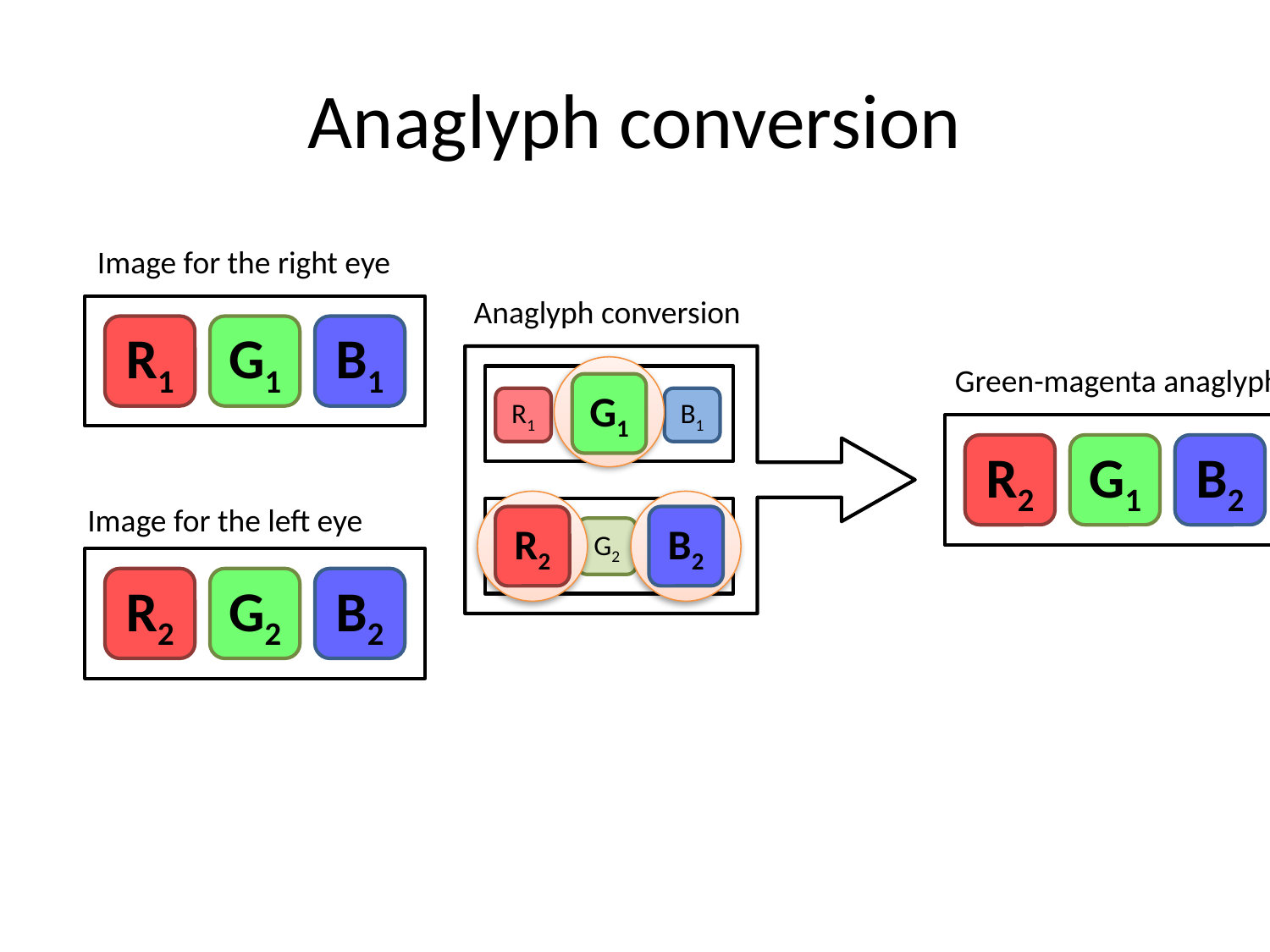

# Anaglyph conversion
Image for the right eye
Anaglyph conversion

R1
G1
B1

Green-magenta anaglyph

G1
R1
B1

R2
G1
B2

Image for the left eye

R2
B2
G2

R2
G2
B2